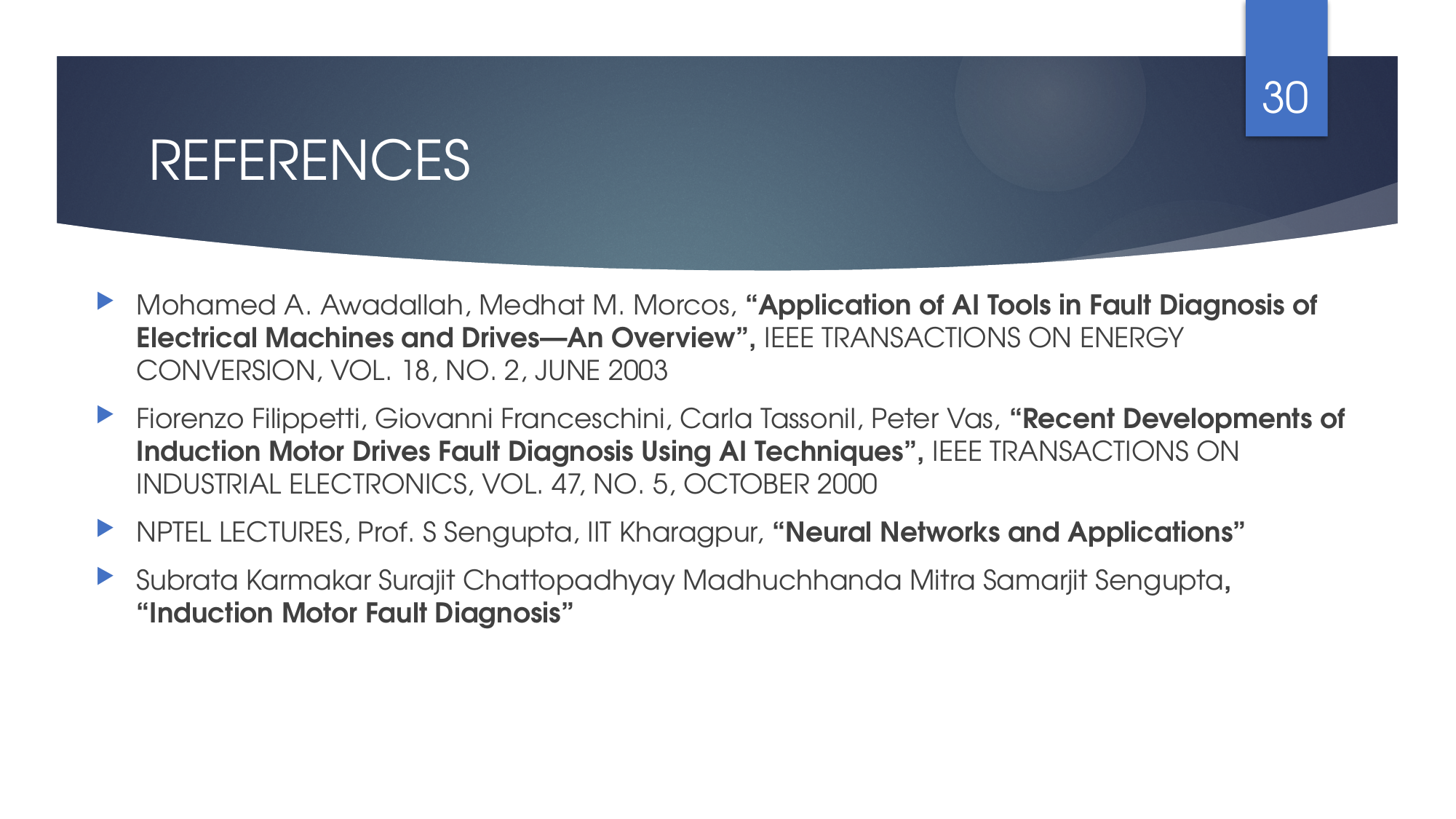

30
# REFERENCES
Mohamed A. Awadallah, Medhat M. Morcos, “Application of AI Tools in Fault Diagnosis of Electrical Machines and Drives—An Overview”, IEEE TRANSACTIONS ON ENERGY CONVERSION, VOL. 18, NO. 2, JUNE 2003
Fiorenzo Filippetti, Giovanni Franceschini, Carla TassoniI, Peter Vas, “Recent Developments of Induction Motor Drives Fault Diagnosis Using AI Techniques”, IEEE TRANSACTIONS ON INDUSTRIAL ELECTRONICS, VOL. 47, NO. 5, OCTOBER 2000
NPTEL LECTURES, Prof. S Sengupta, IIT Kharagpur, “Neural Networks and Applications”
Subrata Karmakar Surajit Chattopadhyay Madhuchhanda Mitra Samarjit Sengupta, “Induction Motor Fault Diagnosis”